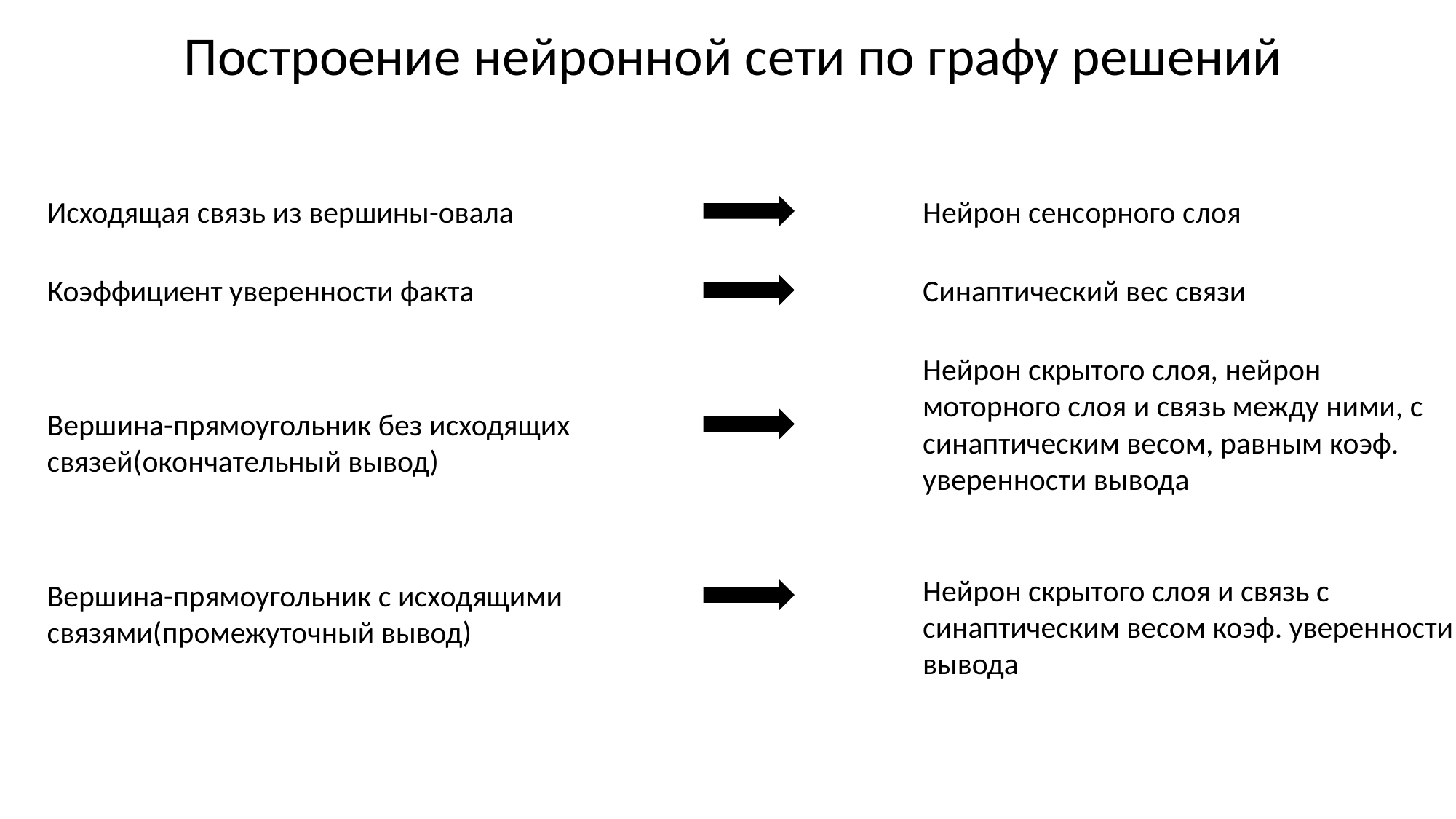

Построение нейронной сети по графу решений
Исходящая связь из вершины-овала
Нейрон сенсорного слоя

Коэффициент уверенности факта
Синаптический вес связи

Нейрон скрытого слоя, нейрон моторного слоя и связь между ними, с синаптическим весом, равным коэф. уверенности вывода
Вершина-прямоугольник без исходящих связей(окончательный вывод)

Нейрон скрытого слоя и связь с синаптическим весом коэф. уверенности вывода
Вершина-прямоугольник с исходящими связями(промежуточный вывод)